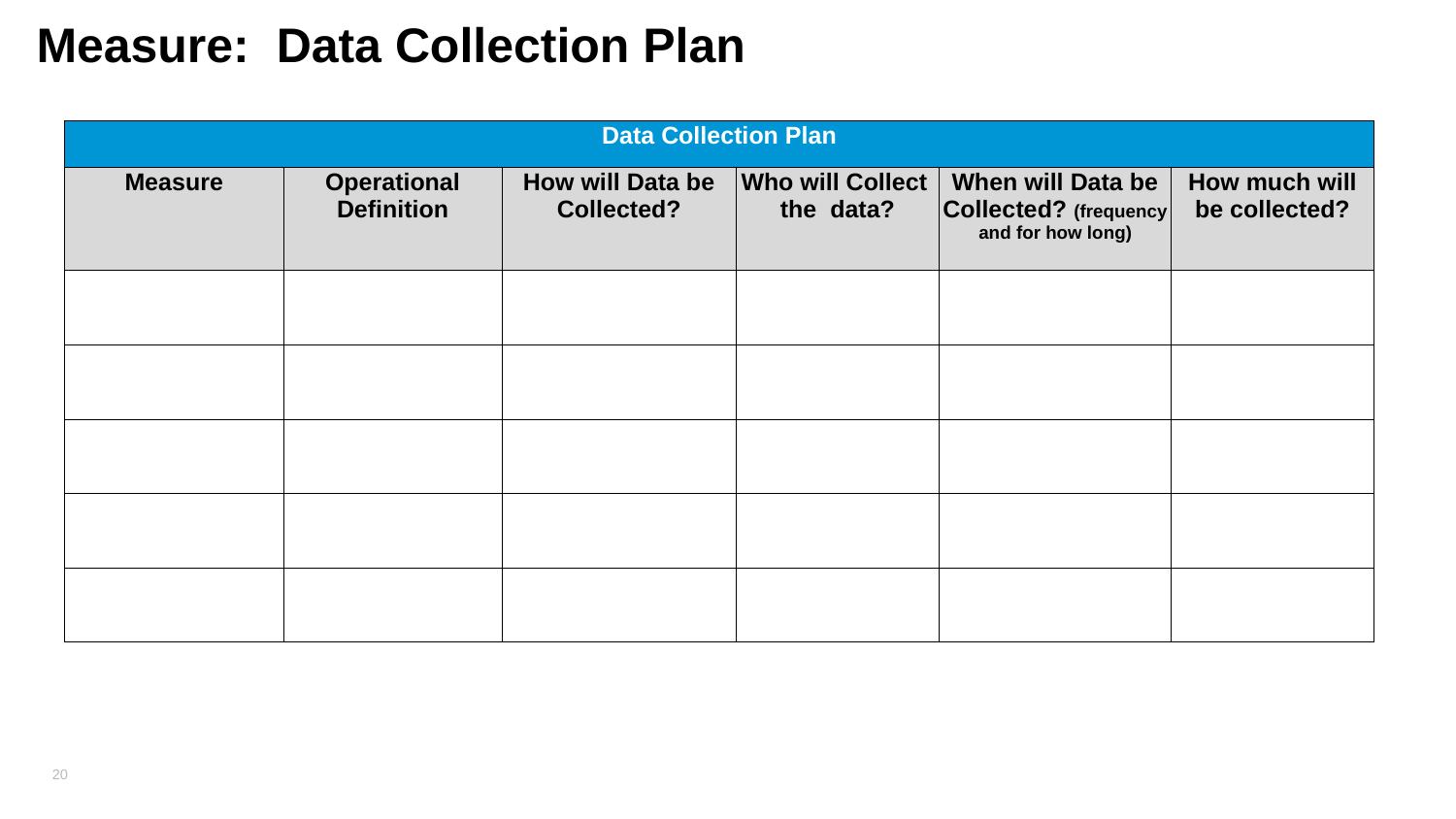

# Measure:  Data Collection Plan
| Data Collection Plan |  |  |  |  |  |
| --- | --- | --- | --- | --- | --- |
| Measure | Operational Definition | How will Data be Collected? | Who will Collect the data? | When will Data be Collected? (frequency and for how long) | How much will be collected? |
|  |  |  |  |  |  |
|  |  |  |  |  |  |
|  |  |  |  |  |  |
|  |  |  |  |  |  |
|  |  |  |  |  |  |